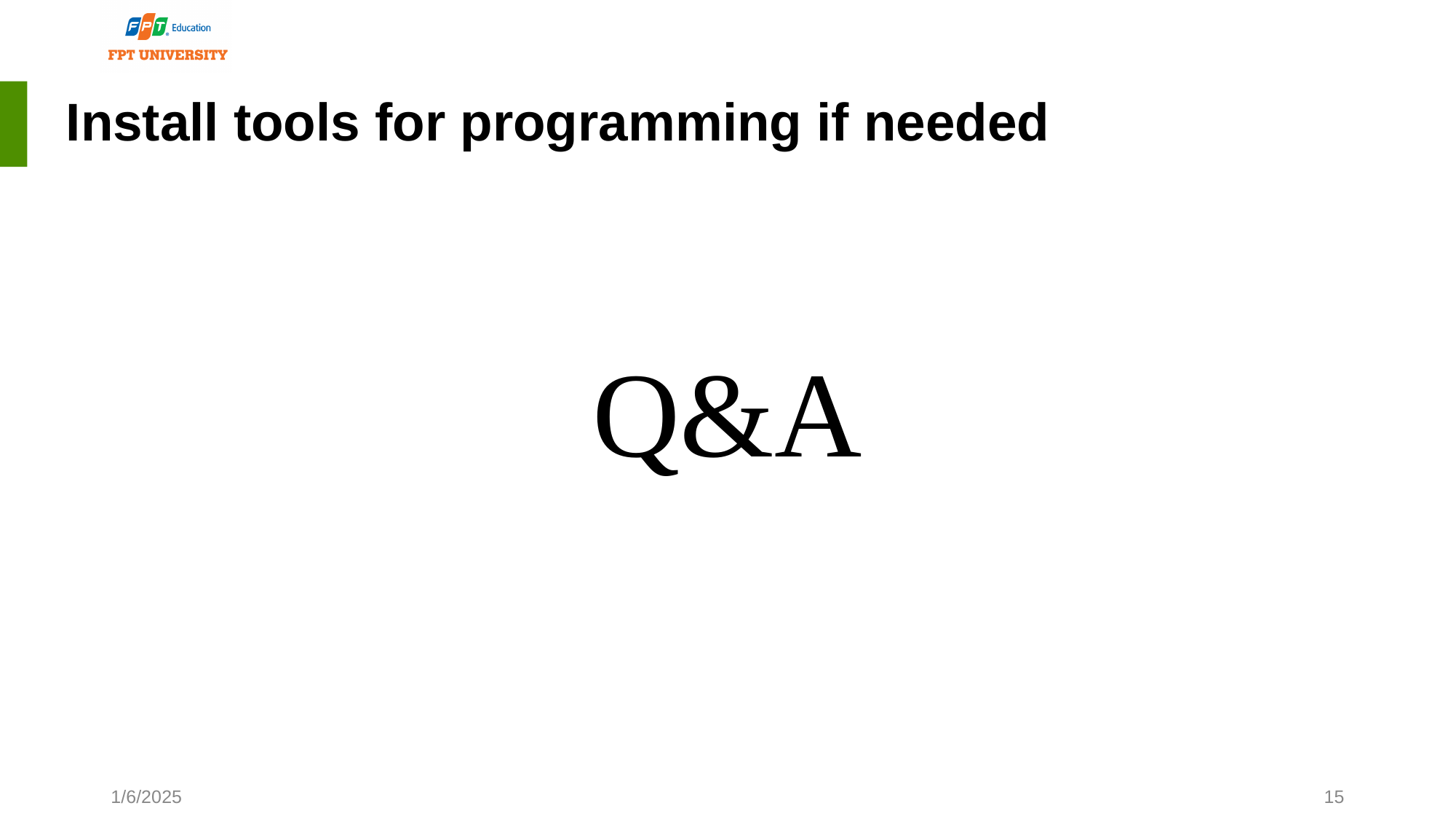

# Install tools for programming if needed
Q&A
1/6/2025
15